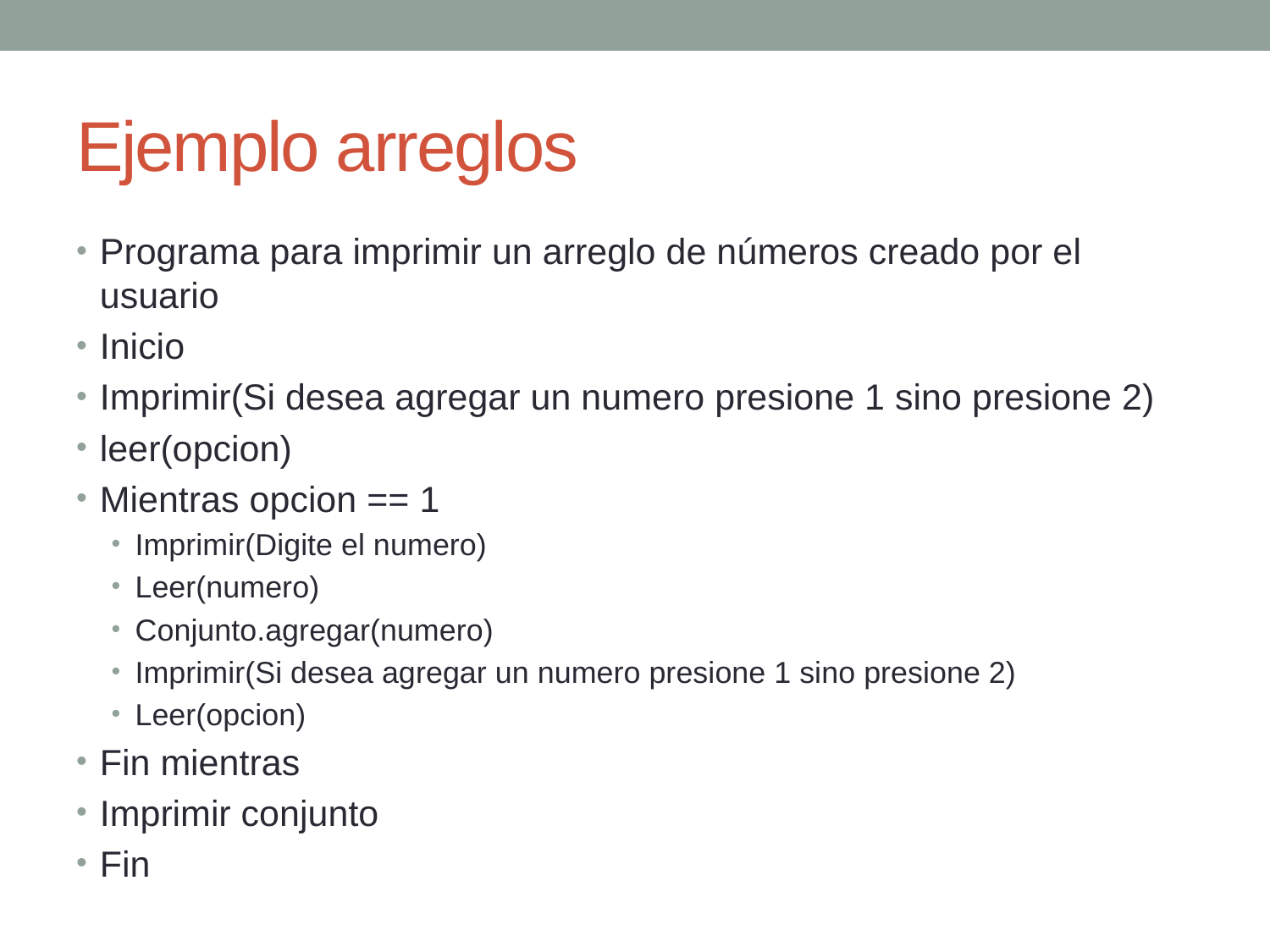

# Ejemplo arreglos
Programa para imprimir un arreglo de números creado por el usuario
Inicio
Imprimir(Si desea agregar un numero presione 1 sino presione 2)
leer(opcion)
Mientras opcion == 1
Imprimir(Digite el numero)
Leer(numero)
Conjunto.agregar(numero)
Imprimir(Si desea agregar un numero presione 1 sino presione 2)
Leer(opcion)
Fin mientras
Imprimir conjunto
Fin